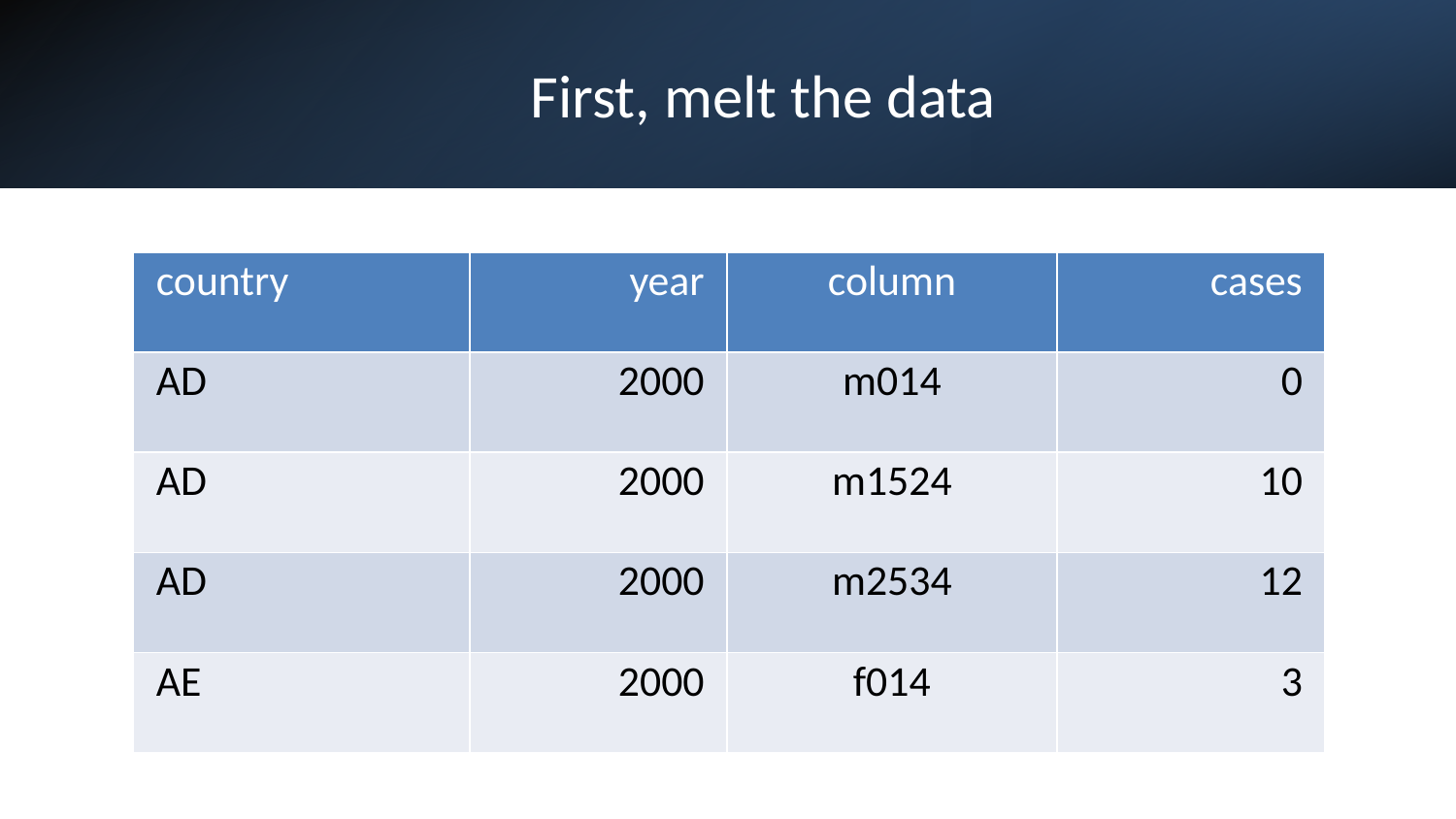

# First, melt the data
| country | year | column | cases |
| --- | --- | --- | --- |
| AD | 2000 | m014 | 0 |
| AD | 2000 | m1524 | 10 |
| AD | 2000 | m2534 | 12 |
| AE | 2000 | f014 | 3 |